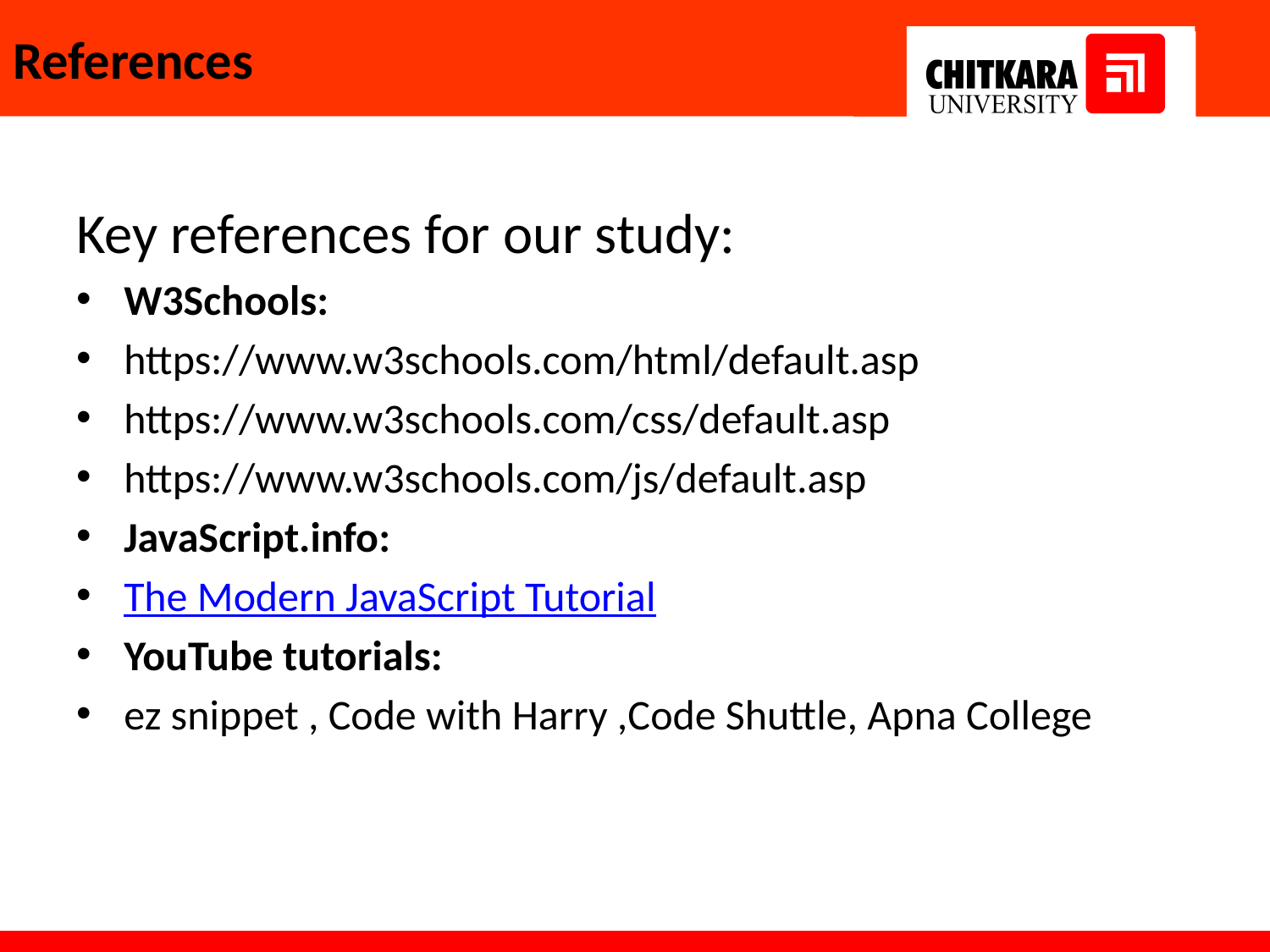

# References
Key references for our study:
W3Schools:
https://www.w3schools.com/html/default.asp
https://www.w3schools.com/css/default.asp
https://www.w3schools.com/js/default.asp
JavaScript.info:
The Modern JavaScript Tutorial
YouTube tutorials:
ez snippet , Code with Harry ,Code Shuttle, Apna College